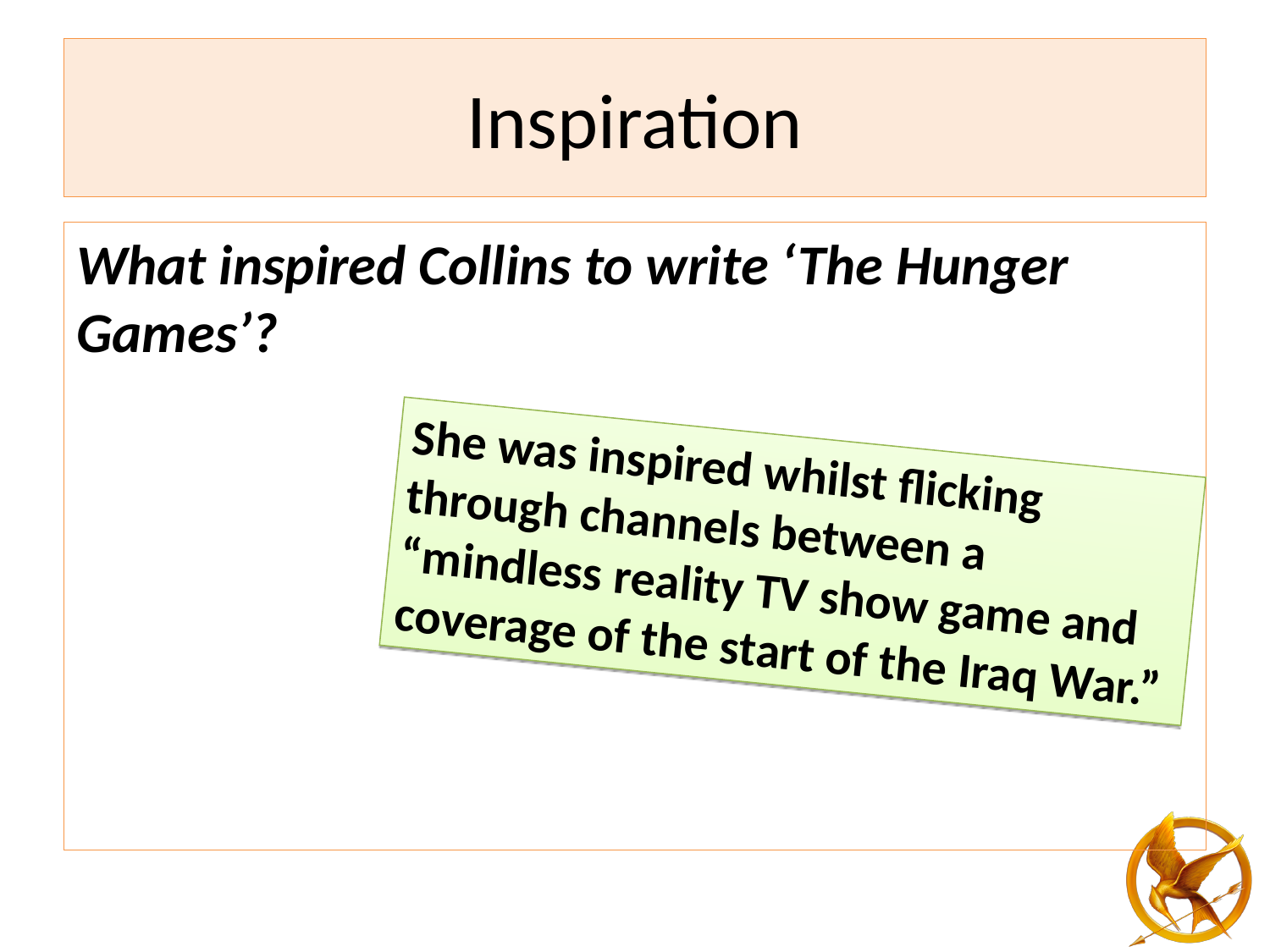

# Inspiration
What inspired Collins to write ‘The Hunger Games’?
She was inspired whilst flicking through channels between a “mindless reality TV show game and coverage of the start of the Iraq War.”